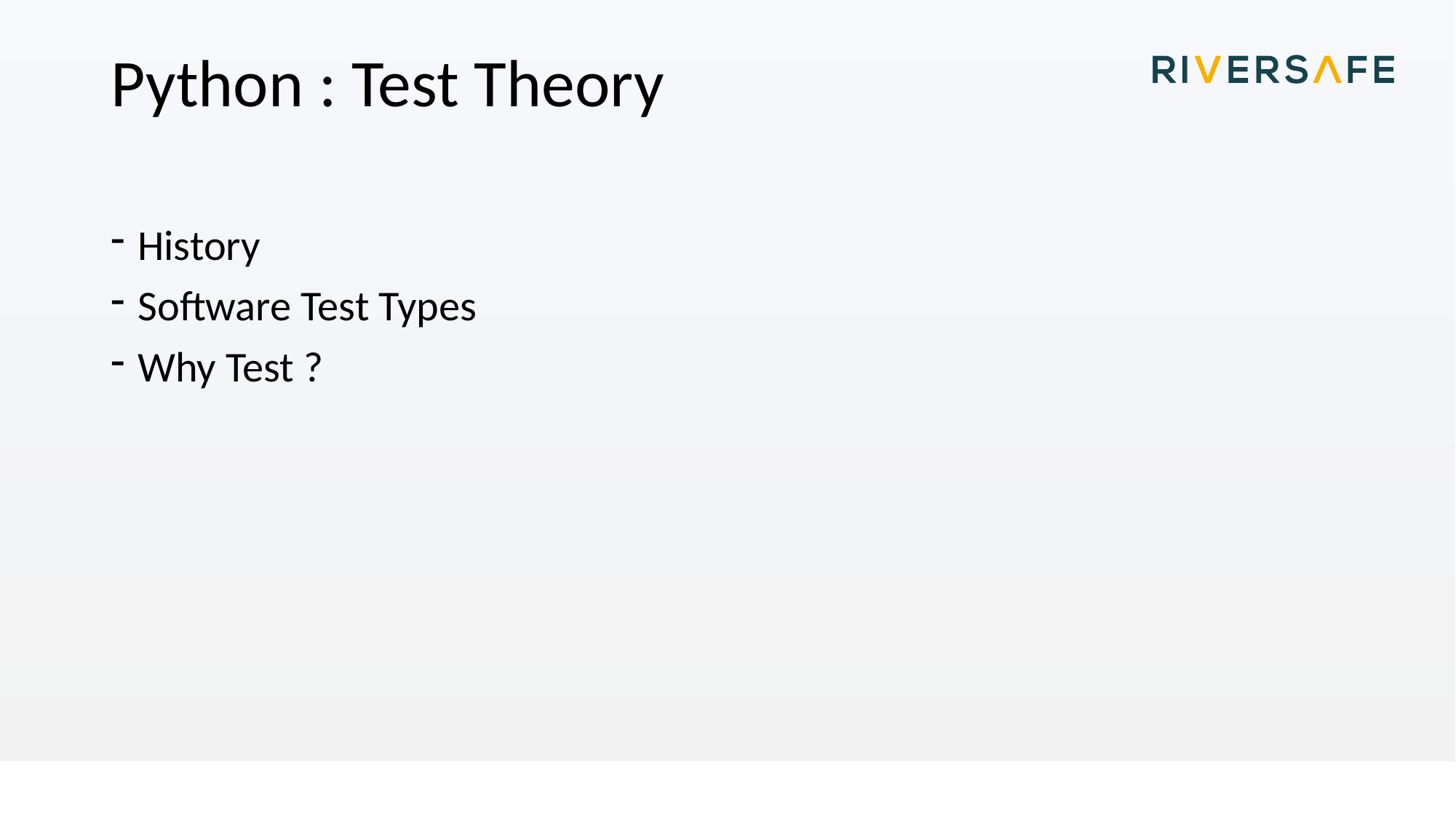

# Python : Test Theory
History
Software Test Types
Why Test ?